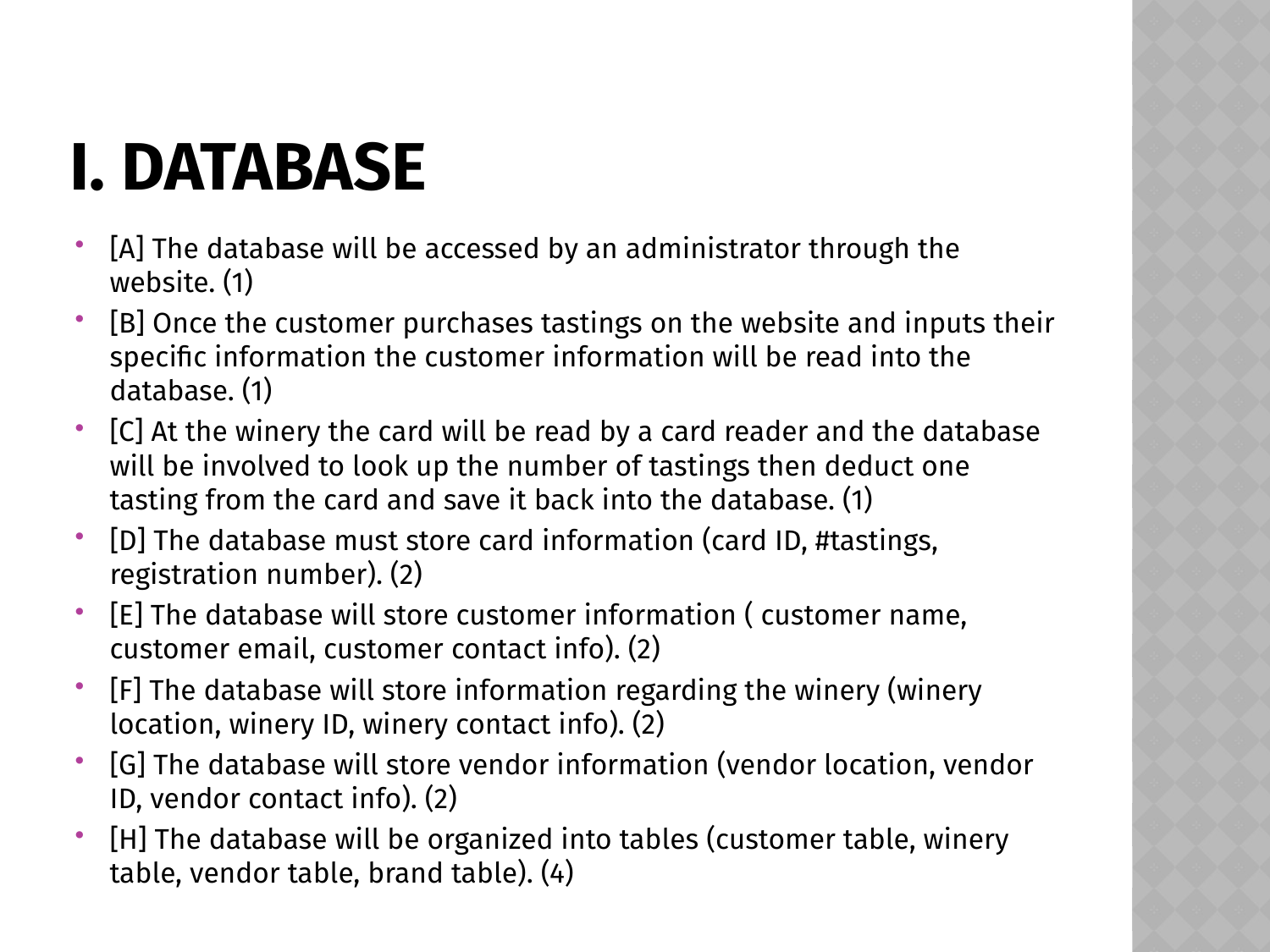

# I. Database
[A] The database will be accessed by an administrator through the website. (1)
[B] Once the customer purchases tastings on the website and inputs their specific information the customer information will be read into the database. (1)
[C] At the winery the card will be read by a card reader and the database will be involved to look up the number of tastings then deduct one tasting from the card and save it back into the database. (1)
[D] The database must store card information (card ID, #tastings, registration number). (2)
[E] The database will store customer information ( customer name, customer email, customer contact info). (2)
[F] The database will store information regarding the winery (winery location, winery ID, winery contact info). (2)
[G] The database will store vendor information (vendor location, vendor ID, vendor contact info). (2)
[H] The database will be organized into tables (customer table, winery table, vendor table, brand table). (4)